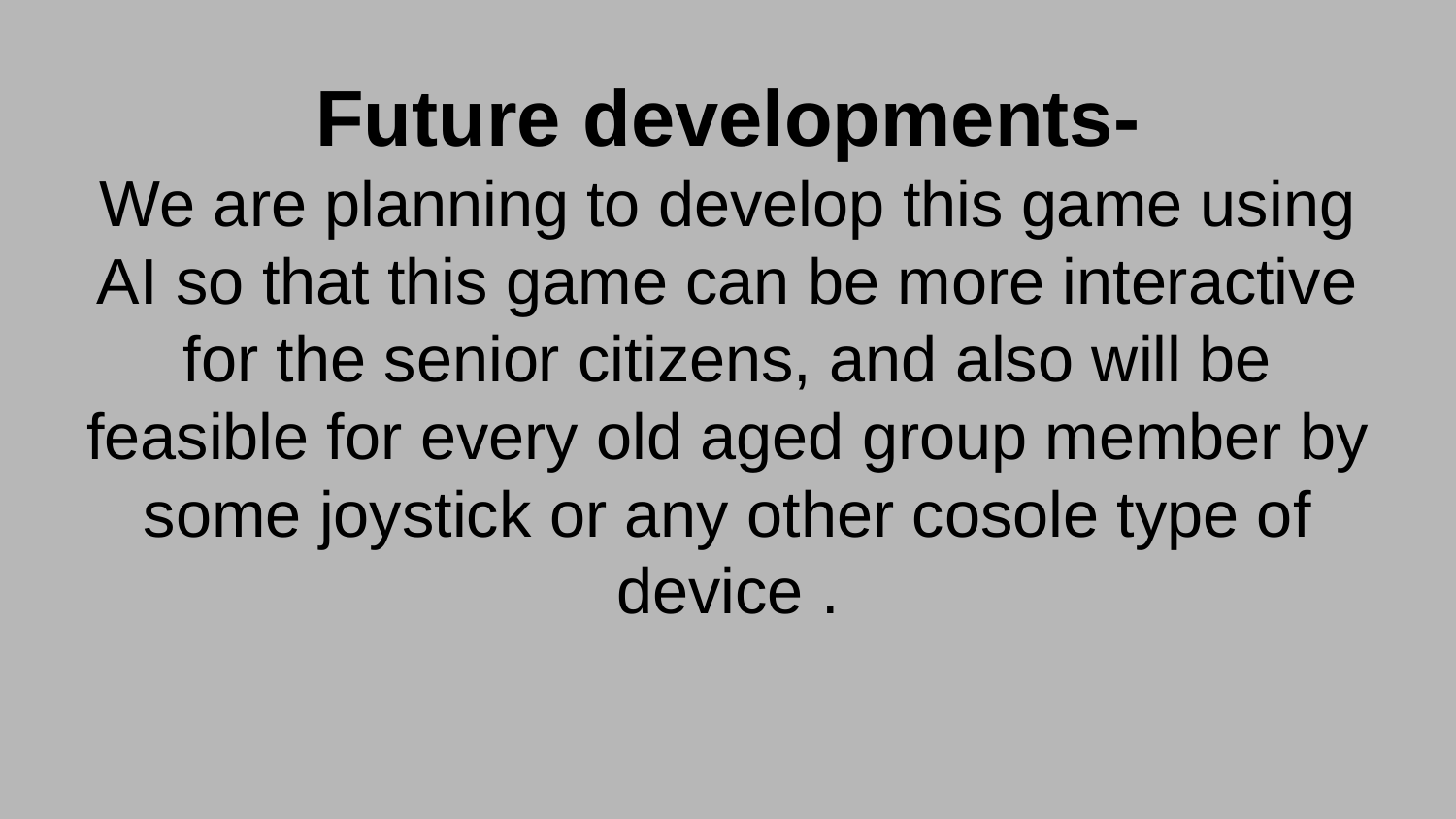

# Future developments-
We are planning to develop this game using AI so that this game can be more interactive for the senior citizens, and also will be feasible for every old aged group member by some joystick or any other cosole type of device .